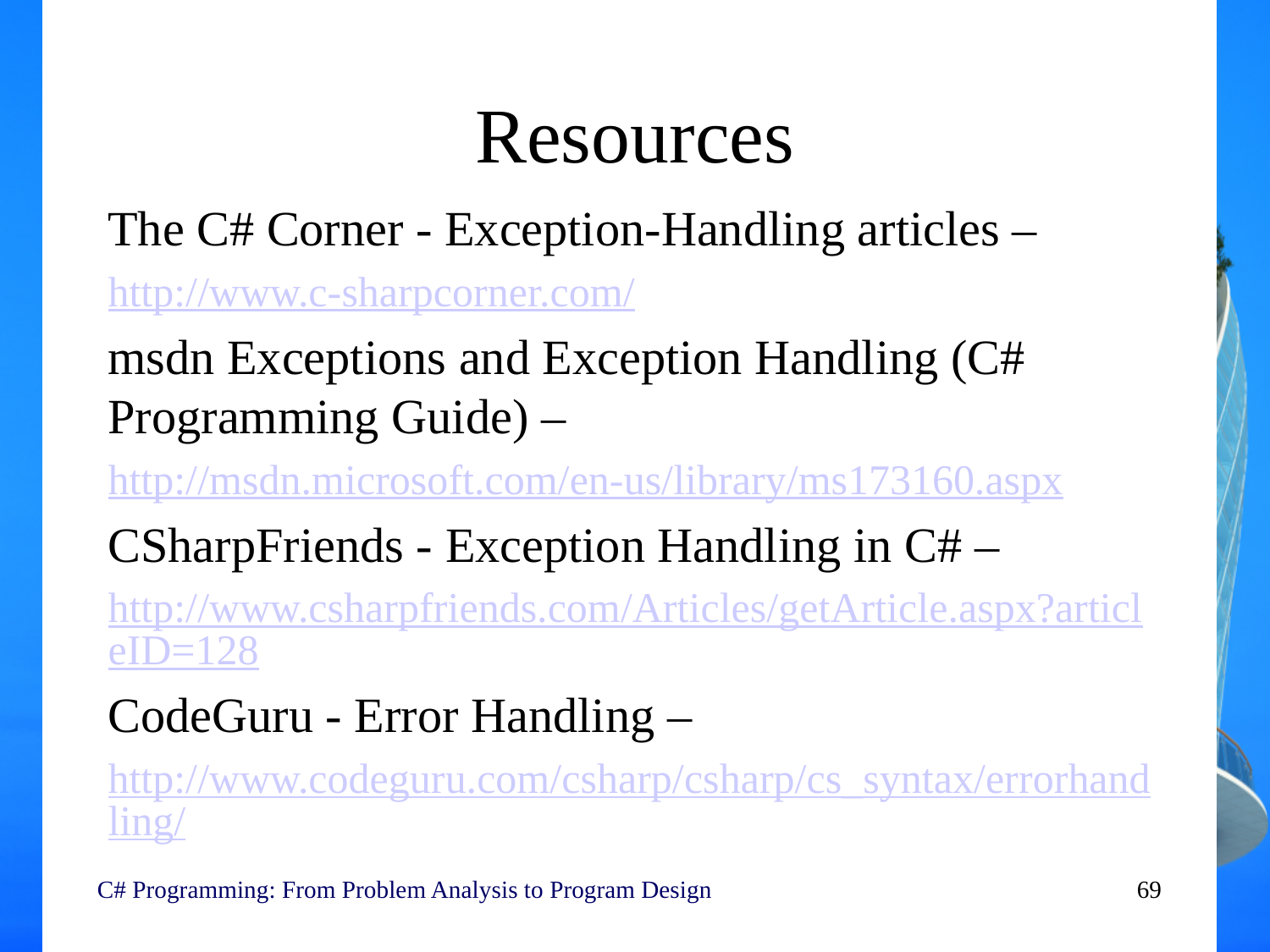

# Resources
The C# Corner - Exception-Handling articles –
http://www.c-sharpcorner.com/
msdn Exceptions and Exception Handling (C# Programming Guide) –
http://msdn.microsoft.com/en-us/library/ms173160.aspx
CSharpFriends - Exception Handling in C# –
http://www.csharpfriends.com/Articles/getArticle.aspx?articleID=128
CodeGuru - Error Handling –
http://www.codeguru.com/csharp/csharp/cs_syntax/errorhandling/
C# Programming: From Problem Analysis to Program Design

69